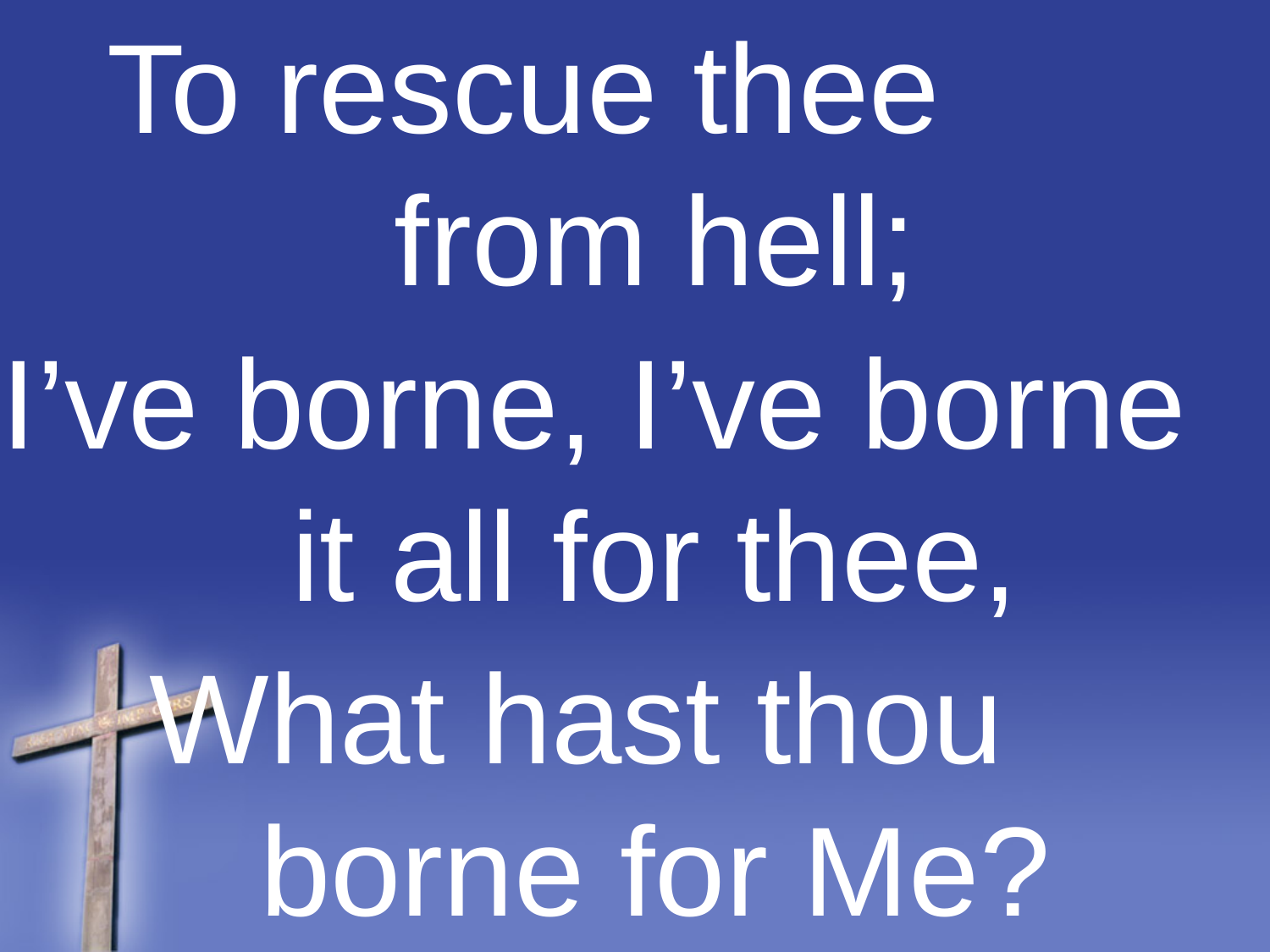

To rescue thee       from hell;
I’ve borne, I’ve borne   it all for thee,
What hast thou    borne for Me?